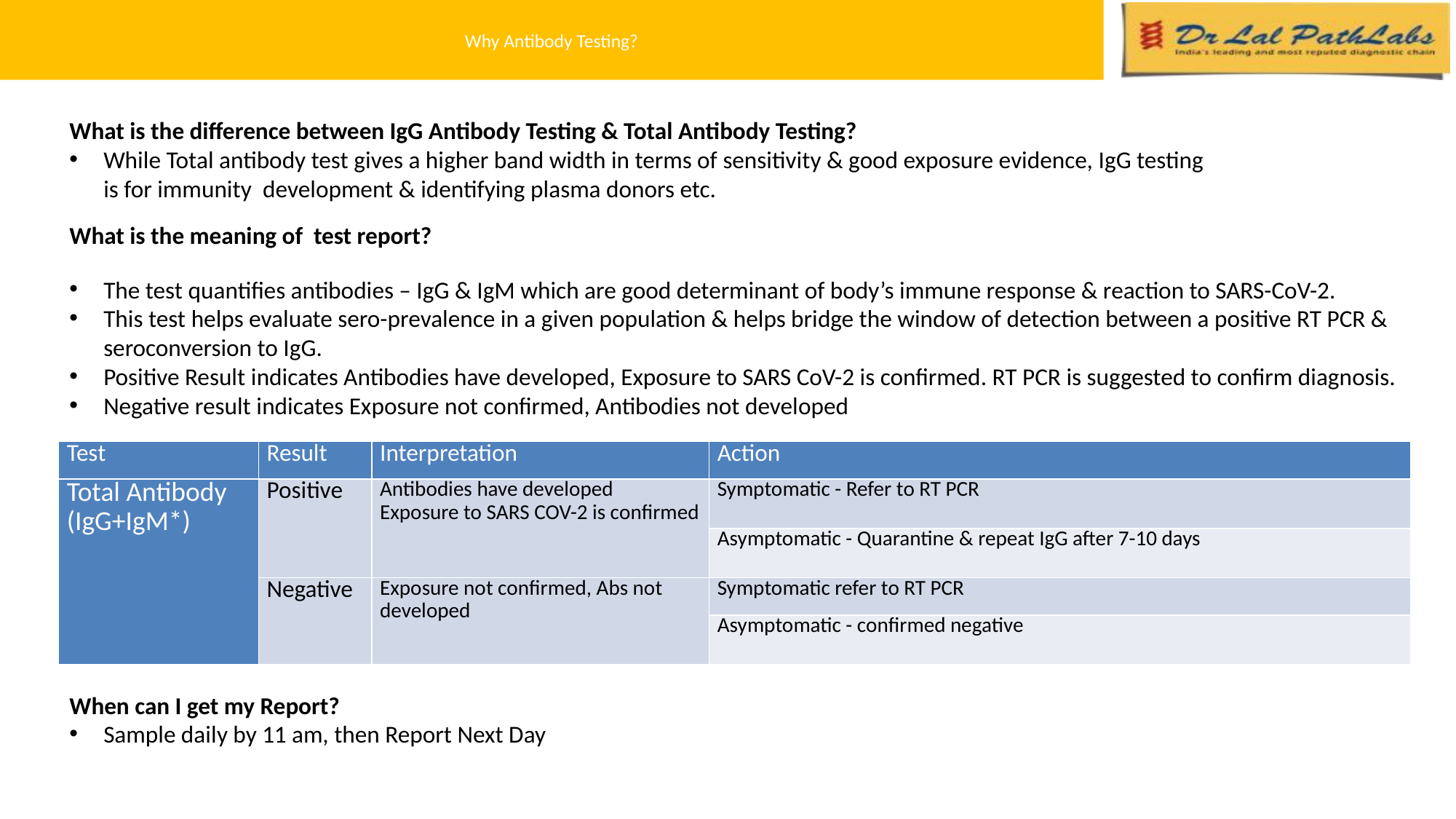

# Why Antibody Testing?
What is the difference between IgG Antibody Testing & Total Antibody Testing?
While Total antibody test gives a higher band width in terms of sensitivity & good exposure evidence, IgG testing is for immunity  development & identifying plasma donors etc.

What is the meaning of  test report?

The test quantifies antibodies – IgG & IgM which are good determinant of body’s immune response & reaction to SARS-CoV-2.
This test helps evaluate sero-prevalence in a given population & helps bridge the window of detection between a positive RT PCR & seroconversion to IgG.
Positive Result indicates Antibodies have developed, Exposure to SARS CoV-2 is confirmed. RT PCR is suggested to confirm diagnosis.
Negative result indicates Exposure not confirmed, Antibodies not developed

| Test | Result | Interpretation | Action |
| --- | --- | --- | --- |
| Total Antibody (IgG+IgM\*) | Positive | Antibodies have developed Exposure to SARS COV-2 is confirmed | Symptomatic - Refer to RT PCR |
|  |  |  | Asymptomatic - Quarantine & repeat IgG after 7-10 days |
|  | Negative | Exposure not confirmed, Abs not developed | Symptomatic refer to RT PCR |
|  |  |  | Asymptomatic - confirmed negative |
When can I get my Report?
Sample daily by 11 am, then Report Next Day